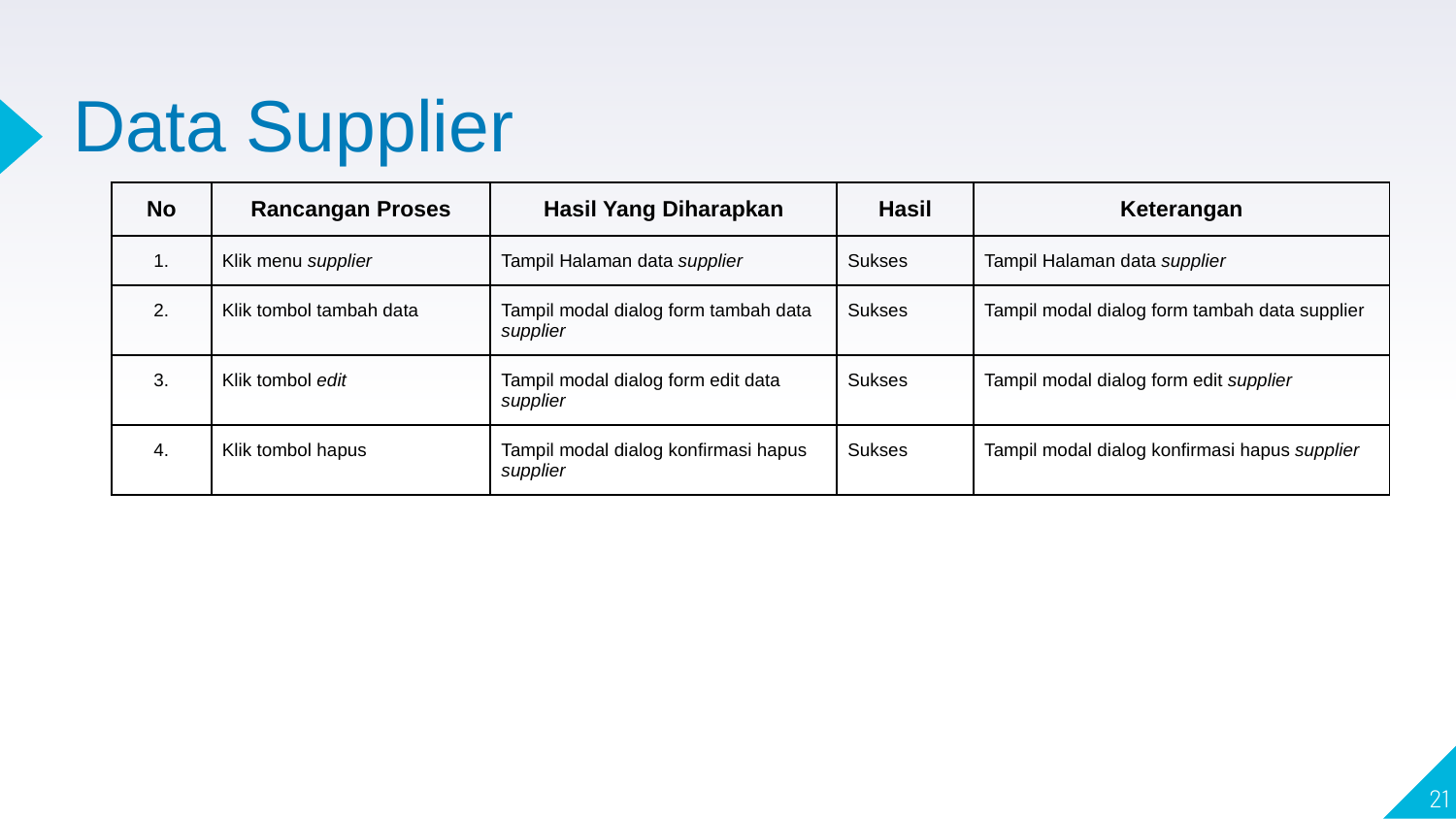

# Data Supplier
| No | Rancangan Proses | Hasil Yang Diharapkan | Hasil | Keterangan |
| --- | --- | --- | --- | --- |
| 1. | Klik menu supplier | Tampil Halaman data supplier | Sukses | Tampil Halaman data supplier |
| 2. | Klik tombol tambah data | Tampil modal dialog form tambah data supplier | Sukses | Tampil modal dialog form tambah data supplier |
| 3. | Klik tombol edit | Tampil modal dialog form edit data supplier | Sukses | Tampil modal dialog form edit supplier |
| 4. | Klik tombol hapus | Tampil modal dialog konfirmasi hapus supplier | Sukses | Tampil modal dialog konfirmasi hapus supplier |
21